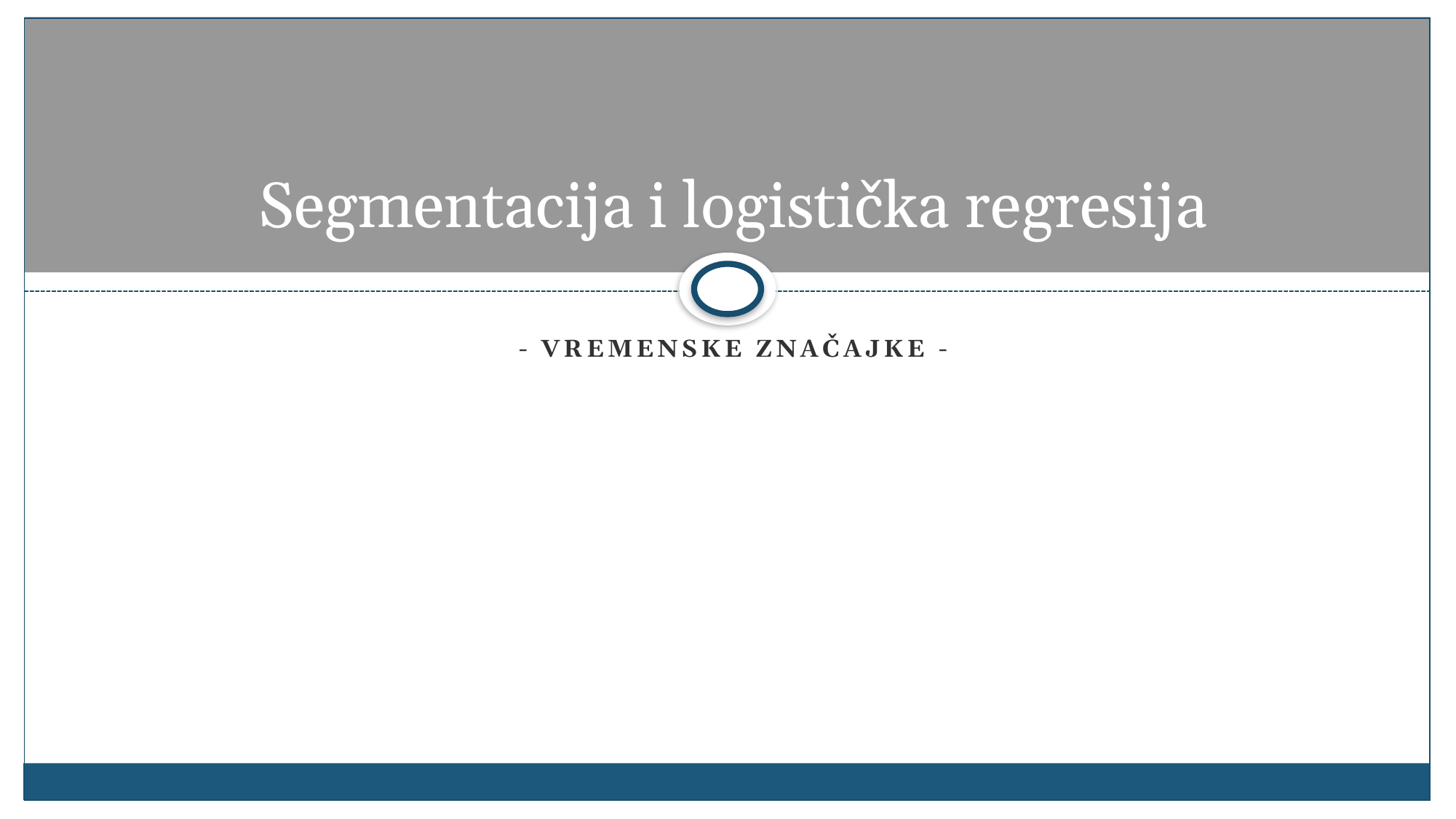

# Segmentacija i logistička regresija
- VREMENSKE ZNAČAJKE -